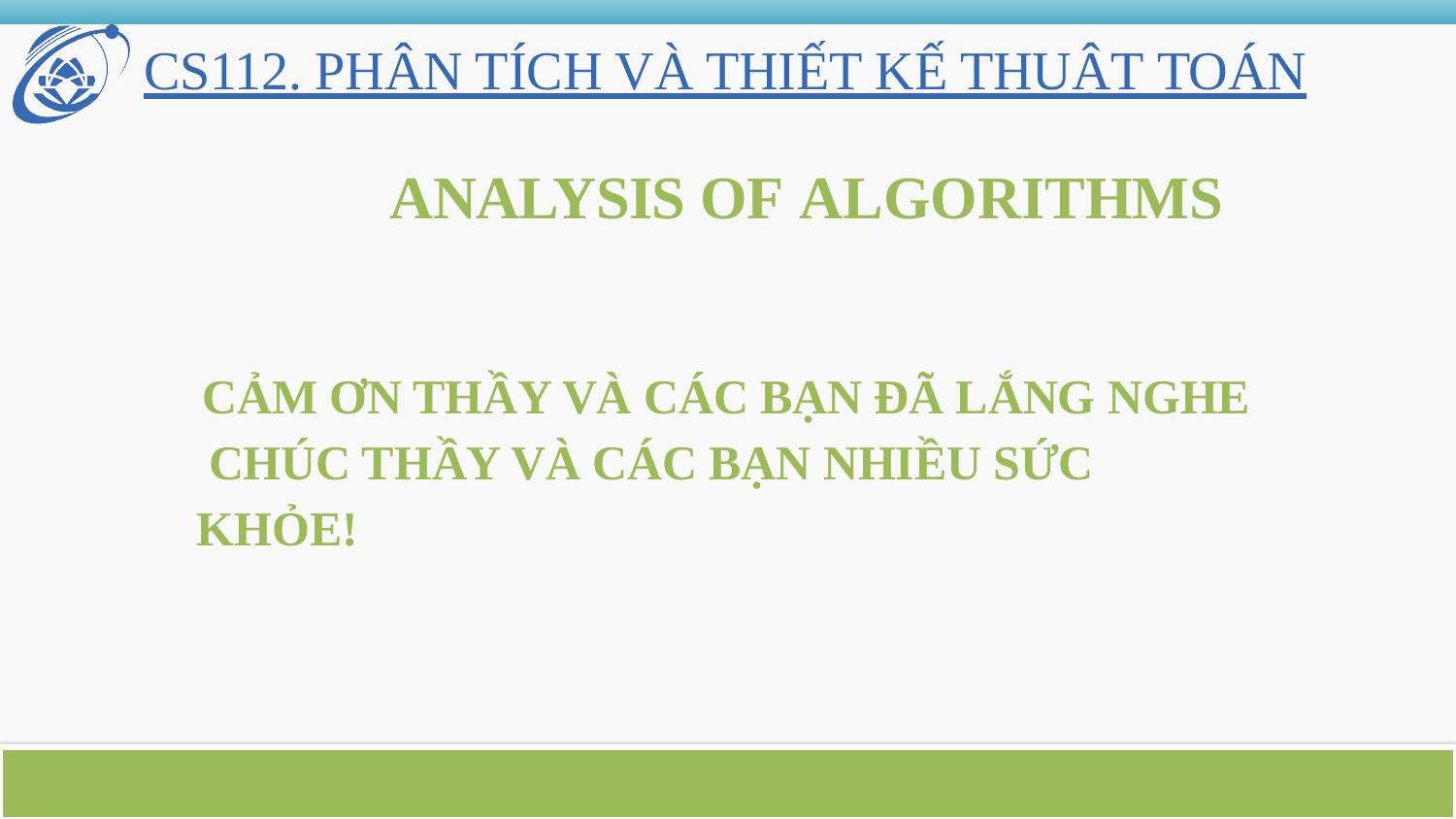

# CS112. PHÂN TÍCH VÀ THIẾT KẾ THUẬT TOÁN
ANALYSIS OF ALGORITHMS

CẢM ƠN THẦY VÀ CÁC BẠN ĐÃ LẮNG NGHE  CHÚC THẦY VÀ CÁC BẠN NHIỀU SỨC KHỎE!

CS112.N22.KHCL - Nhóm 14